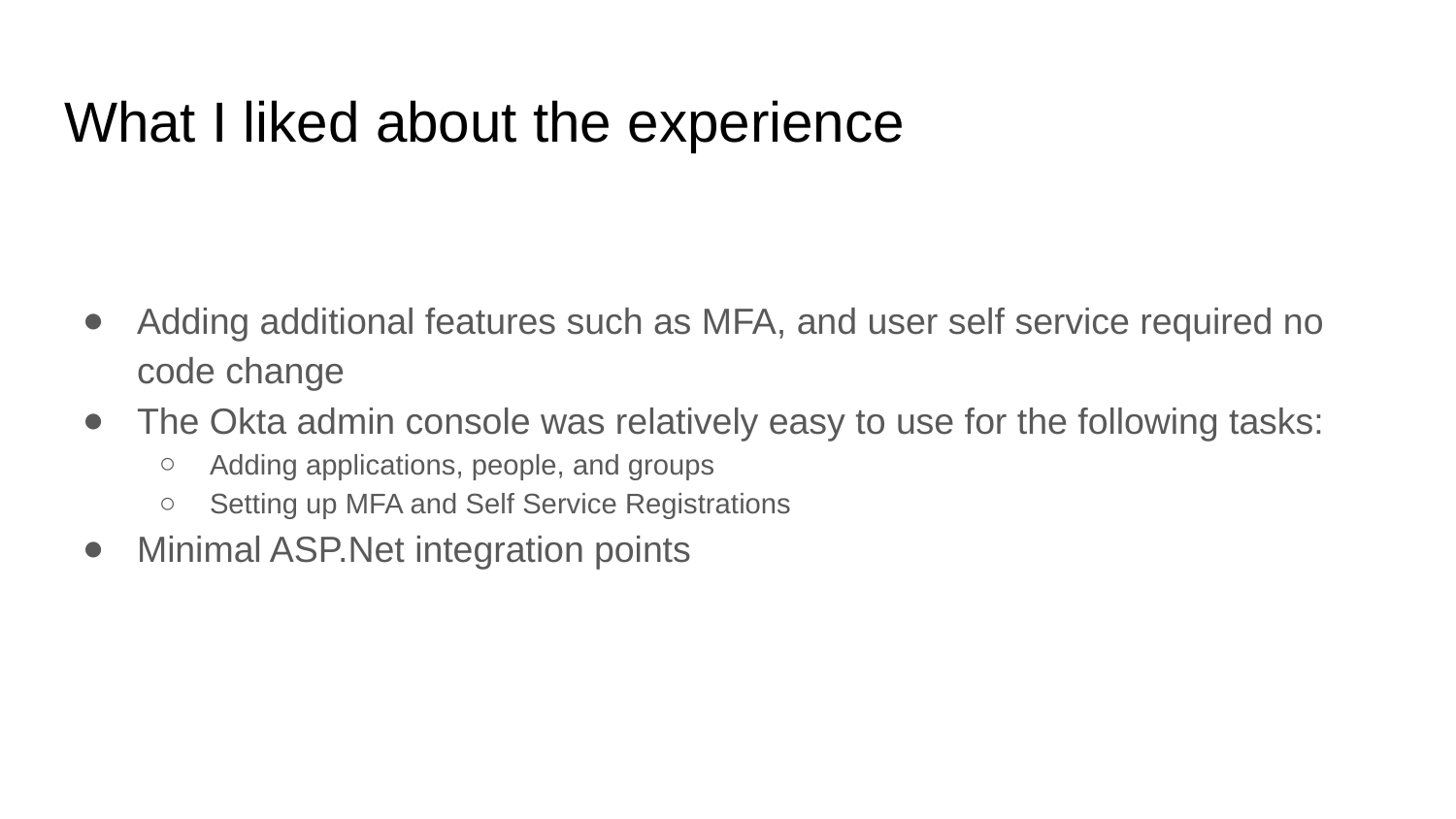

# What I liked about the experience
Adding additional features such as MFA, and user self service required no code change
The Okta admin console was relatively easy to use for the following tasks:
Adding applications, people, and groups
Setting up MFA and Self Service Registrations
Minimal ASP.Net integration points